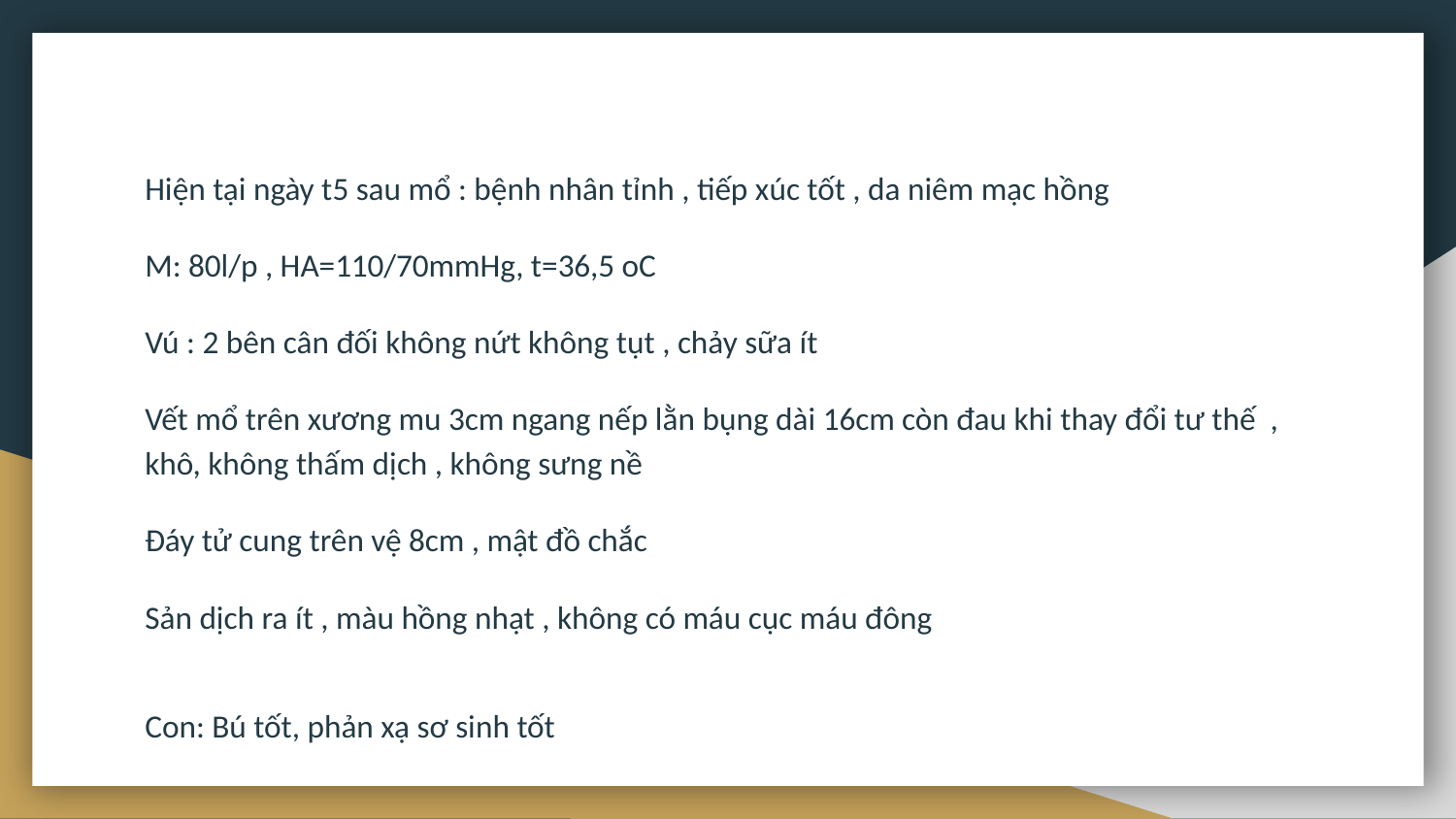

#
Hiện tại ngày t5 sau mổ : bệnh nhân tỉnh , tiếp xúc tốt , da niêm mạc hồng
M: 80l/p , HA=110/70mmHg, t=36,5 oC
Vú : 2 bên cân đối không nứt không tụt , chảy sữa ít
Vết mổ trên xương mu 3cm ngang nếp lằn bụng dài 16cm còn đau khi thay đổi tư thế  , khô, không thấm dịch , không sưng nề
Đáy tử cung trên vệ 8cm , mật đồ chắc
Sản dịch ra ít , màu hồng nhạt , không có máu cục máu đông
Con: Bú tốt, phản xạ sơ sinh tốt